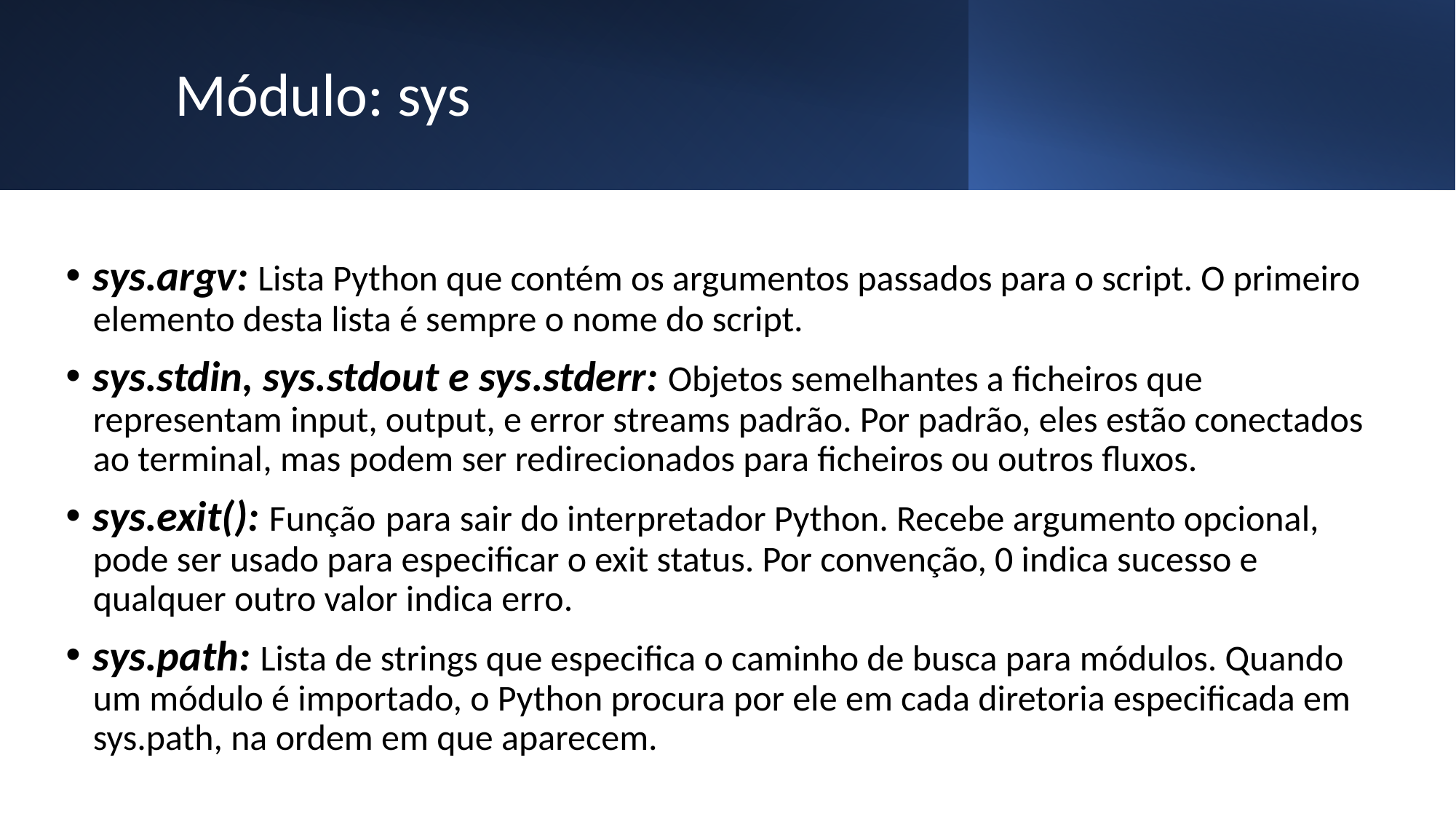

# Módulo: sys
sys.argv: Lista Python que contém os argumentos passados para o script. O primeiro elemento desta lista é sempre o nome do script.
sys.stdin, sys.stdout e sys.stderr: Objetos semelhantes a ficheiros que representam input, output, e error streams padrão. Por padrão, eles estão conectados ao terminal, mas podem ser redirecionados para ficheiros ou outros fluxos.
sys.exit(): Função para sair do interpretador Python. Recebe argumento opcional, pode ser usado para especificar o exit status. Por convenção, 0 indica sucesso e qualquer outro valor indica erro.
sys.path: Lista de strings que especifica o caminho de busca para módulos. Quando um módulo é importado, o Python procura por ele em cada diretoria especificada em sys.path, na ordem em que aparecem.